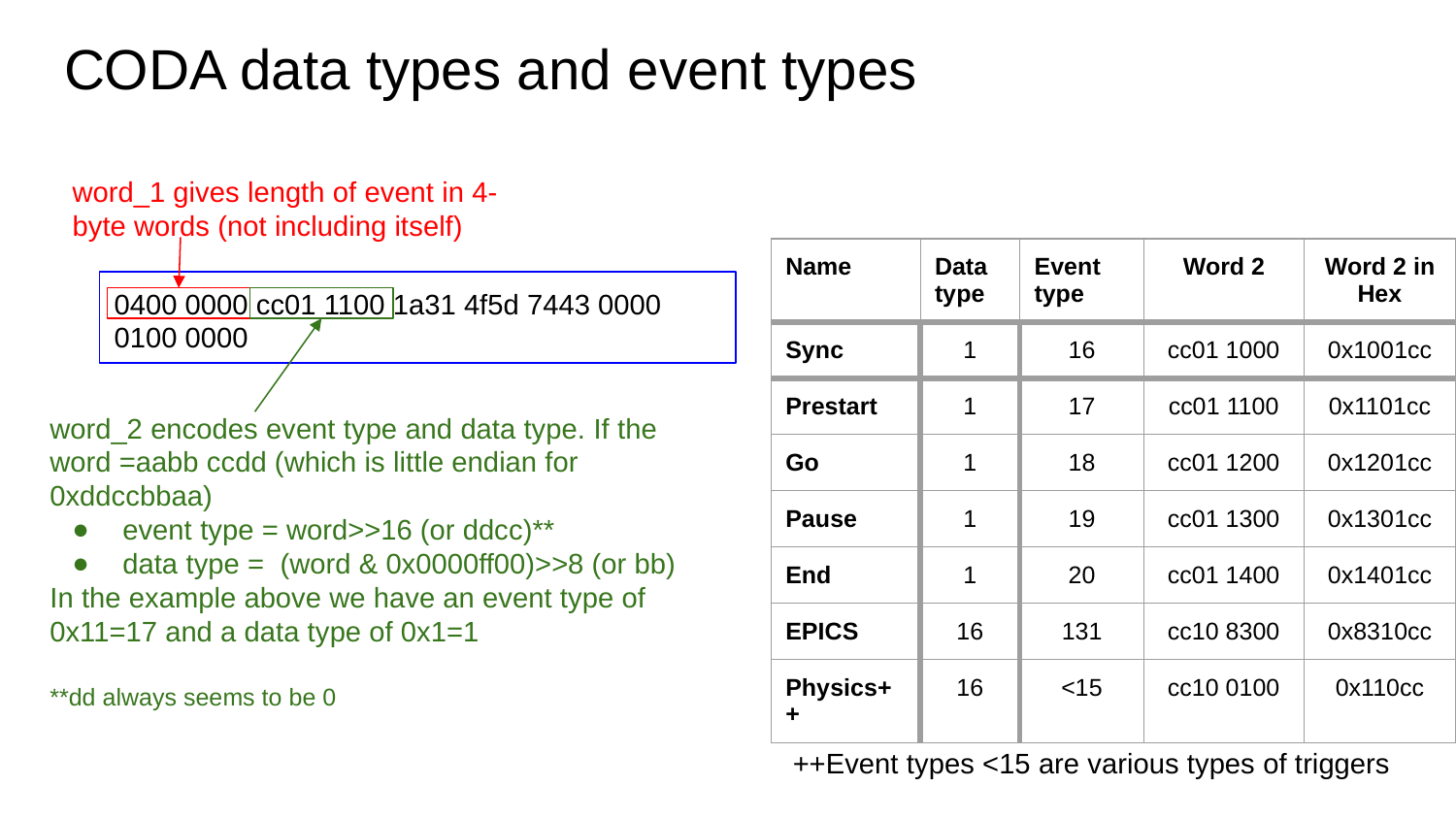

# CODA data types and event types
word_1 gives length of event in 4-byte words (not including itself)
| Name | Data type | Event type | Word 2 | Word 2 in Hex |
| --- | --- | --- | --- | --- |
| Sync | 1 | 16 | cc01 1000 | 0x1001cc |
| Prestart | 1 | 17 | cc01 1100 | 0x1101cc |
| Go | 1 | 18 | cc01 1200 | 0x1201cc |
| Pause | 1 | 19 | cc01 1300 | 0x1301cc |
| End | 1 | 20 | cc01 1400 | 0x1401cc |
| EPICS | 16 | 131 | cc10 8300 | 0x8310cc |
| Physics++ | 16 | <15 | cc10 0100 | 0x110cc |
0400 0000 cc01 1100 1a31 4f5d 7443 0000
0100 0000

word_2 encodes event type and data type. If the word =aabb ccdd (which is little endian for 0xddccbbaa)
event type = word>>16 (or ddcc)**
data type =  (word & 0x0000ff00)>>8 (or bb)
In the example above we have an event type of 0x11=17 and a data type of 0x1=1

**dd always seems to be 0
++Event types <15 are various types of triggers